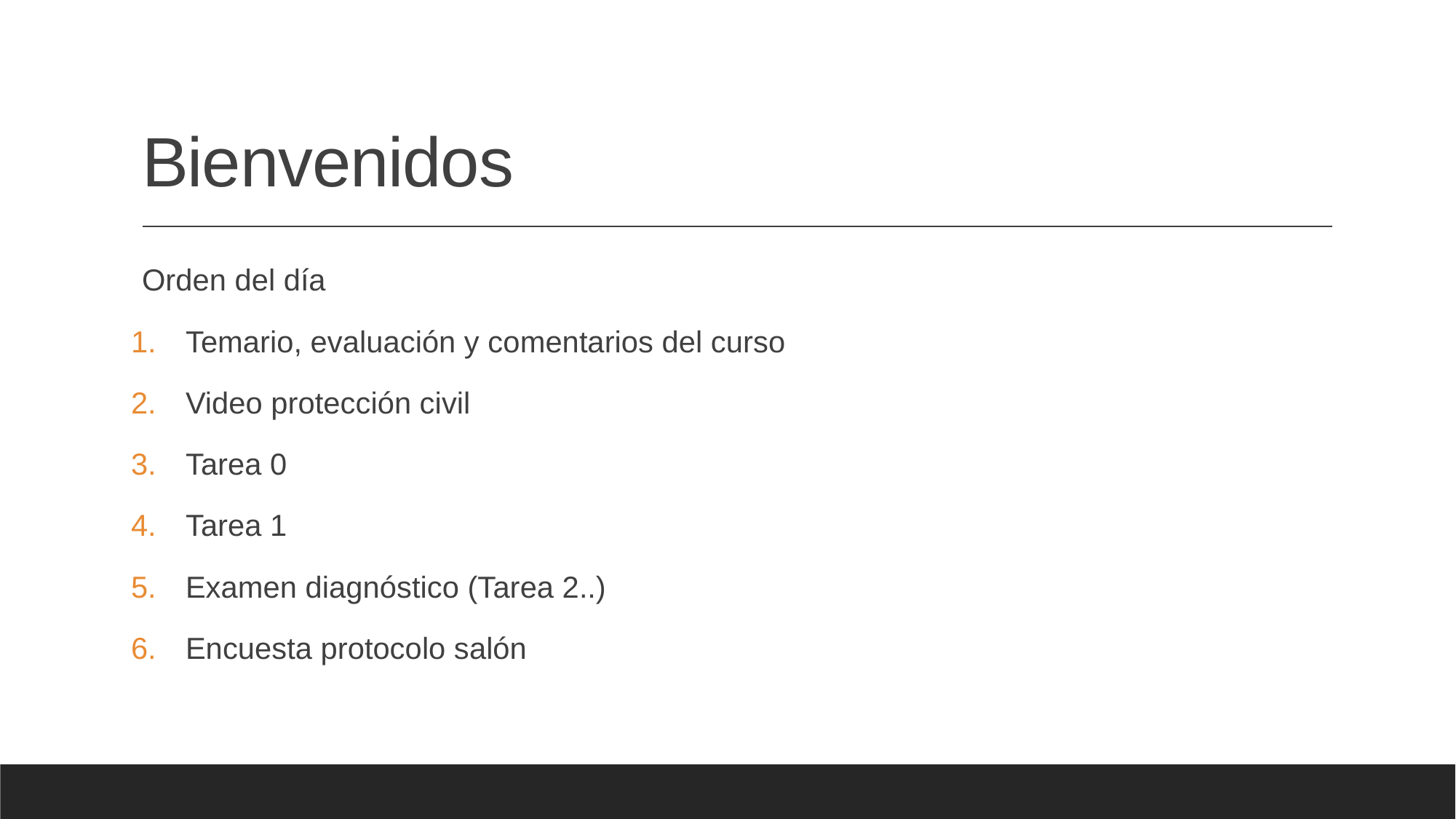

# Bienvenidos
Orden del día
Temario, evaluación y comentarios del curso
Video protección civil
Tarea 0
Tarea 1
Examen diagnóstico (Tarea 2..)
Encuesta protocolo salón